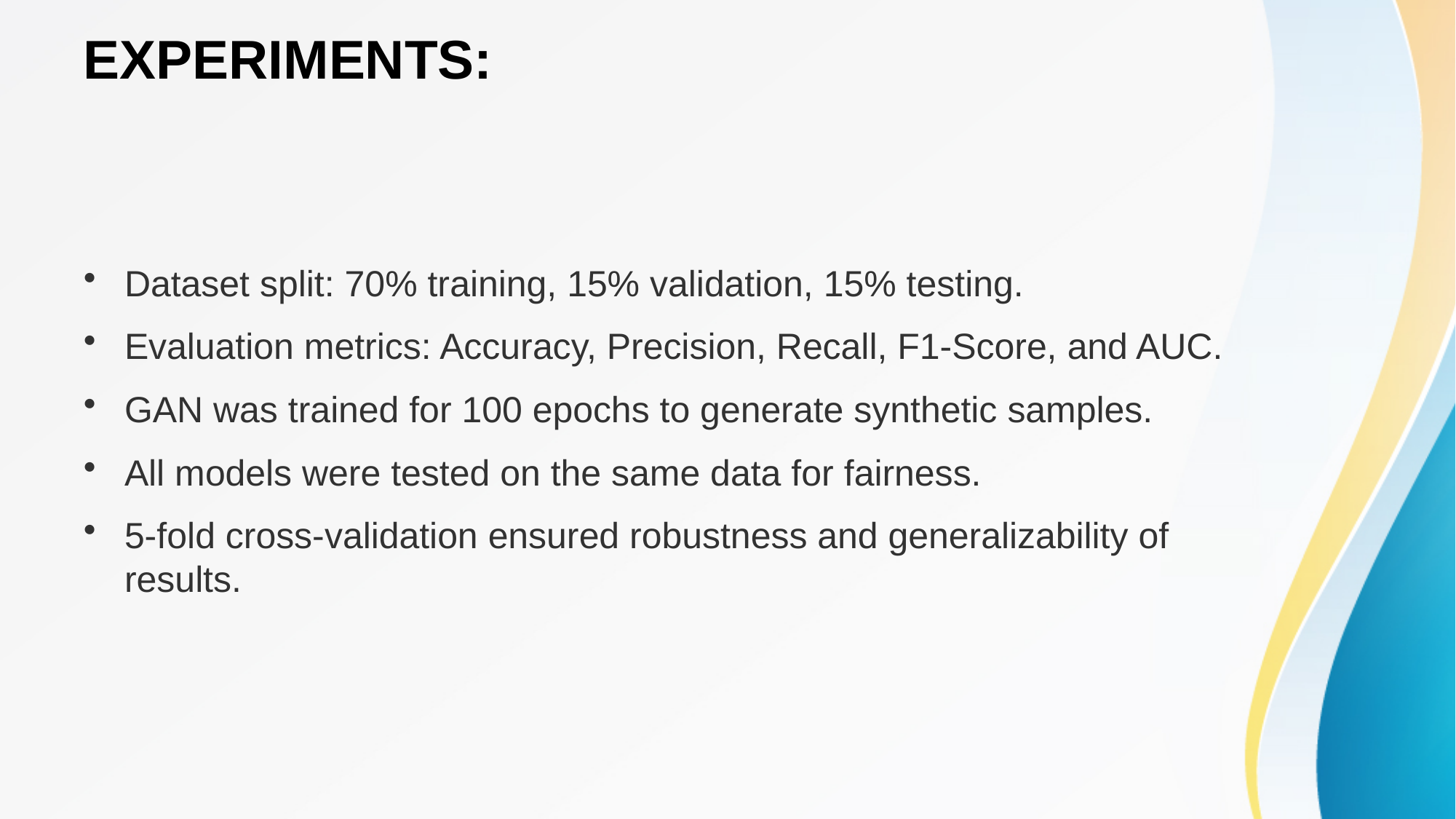

# EXPERIMENTS:
Dataset split: 70% training, 15% validation, 15% testing.
Evaluation metrics: Accuracy, Precision, Recall, F1-Score, and AUC.
GAN was trained for 100 epochs to generate synthetic samples.
All models were tested on the same data for fairness.
5-fold cross-validation ensured robustness and generalizability of results.